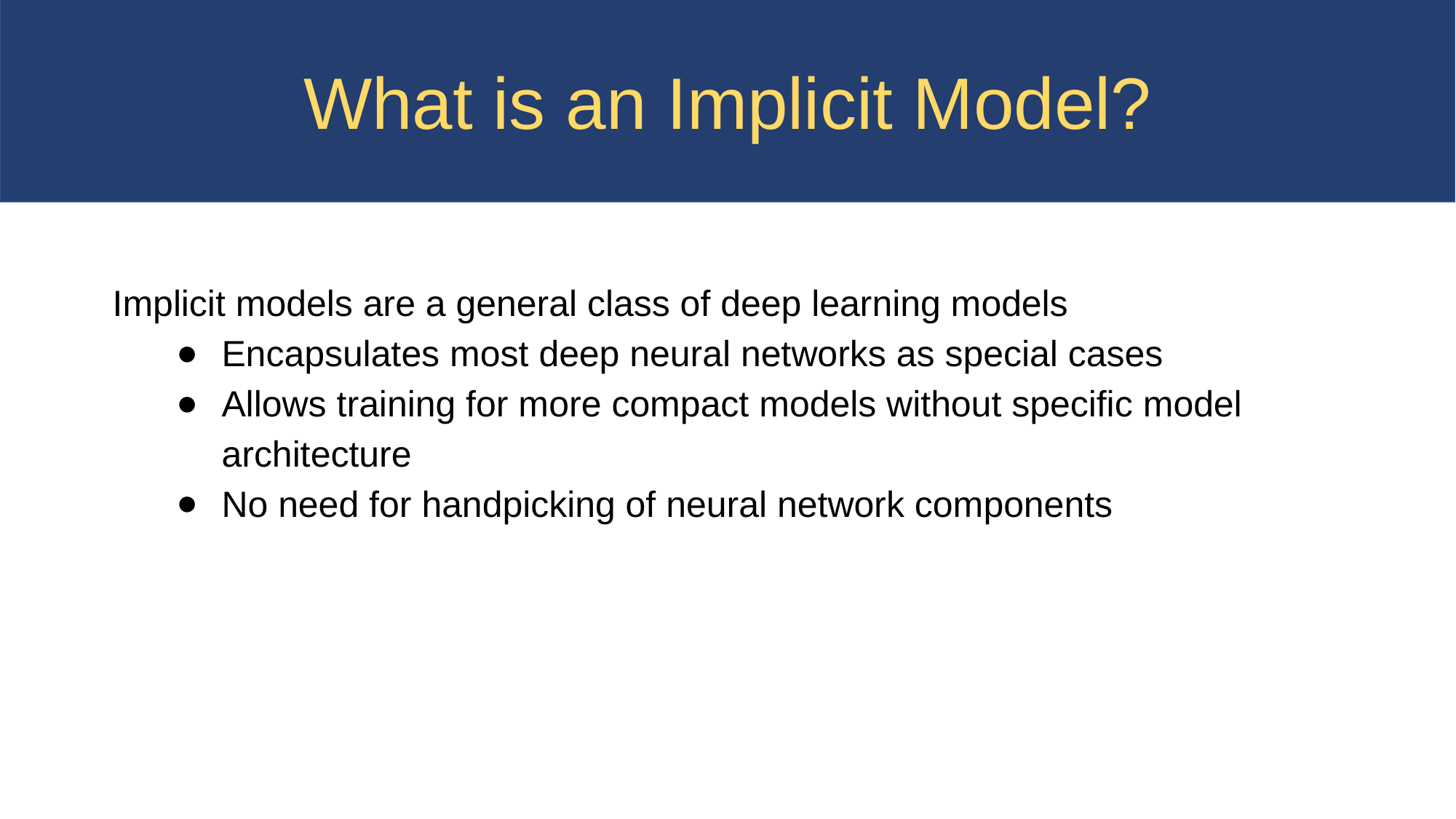

What is an Implicit Model?
Implicit models are a general class of deep learning models
Encapsulates most deep neural networks as special cases
Allows training for more compact models without specific model architecture
No need for handpicking of neural network components